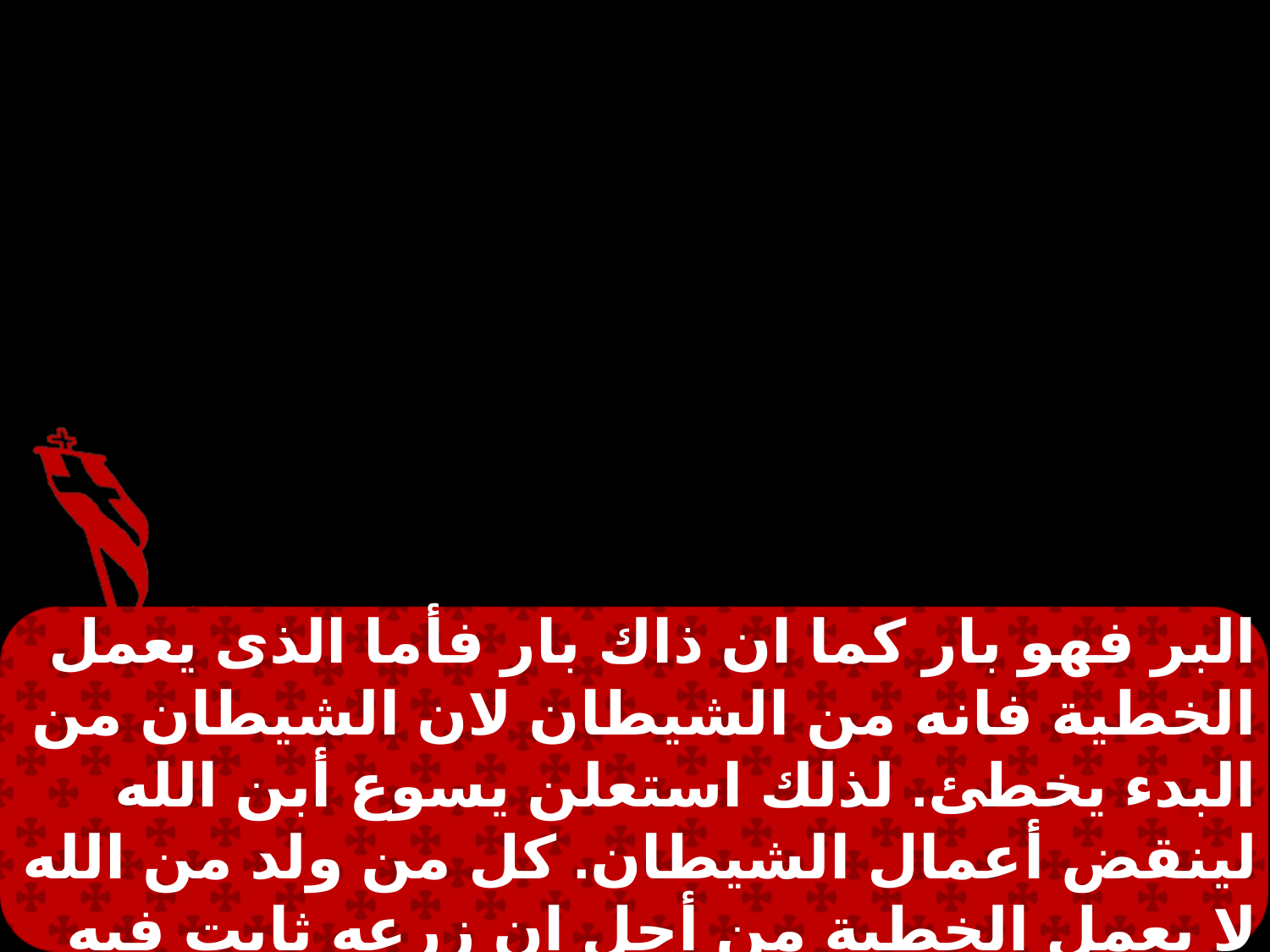

البر فهو بار كما ان ذاك بار فأما الذى يعمل الخطية فانه من الشيطان لان الشيطان من البدء يخطئ. لذلك استعلن يسوع أبن الله لينقض أعمال الشيطان. كل من ولد من الله لا يعمل الخطية من أجل ان زرعه ثابت فيه